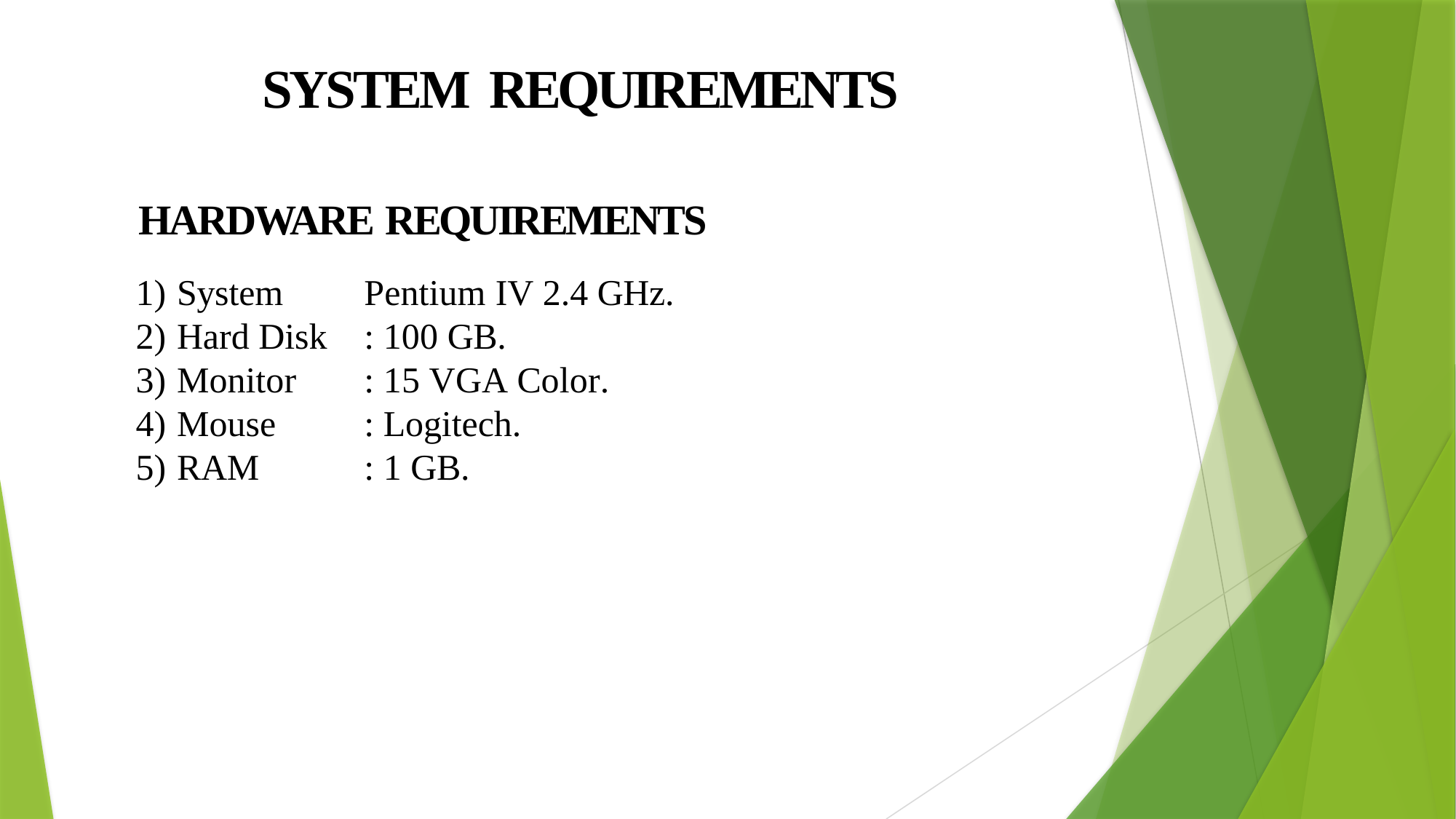

SYSTEM REQUIREMENTS
HARDWARE REQUIREMENTS
System
Hard Disk
Monitor
Mouse
RAM

Pentium IV 2.4 GHz.
: 100 GB.
: 15 VGA Color.
: Logitech.
: 1 GB.